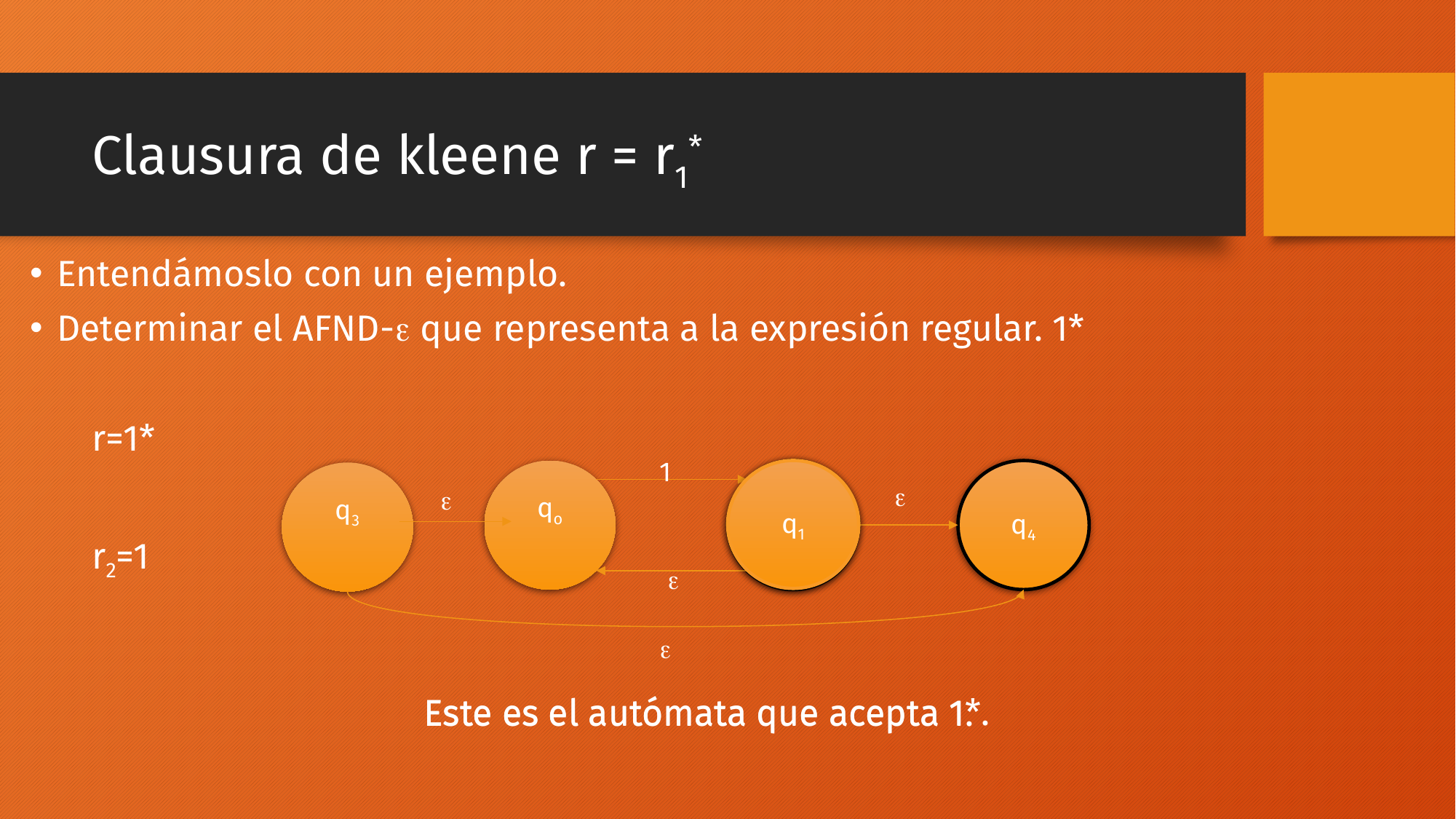

# Clausura de kleene r = r1*
Entendámoslo con un ejemplo.
Determinar el AFND-ε que representa a la expresión regular. 1*

r=1*
1
qo

q1
q1
q4
q3

ε
ε
r2=1
ε
ε
Este es el autómata que acepta 1*.
Este es el autómata que acepta 1.